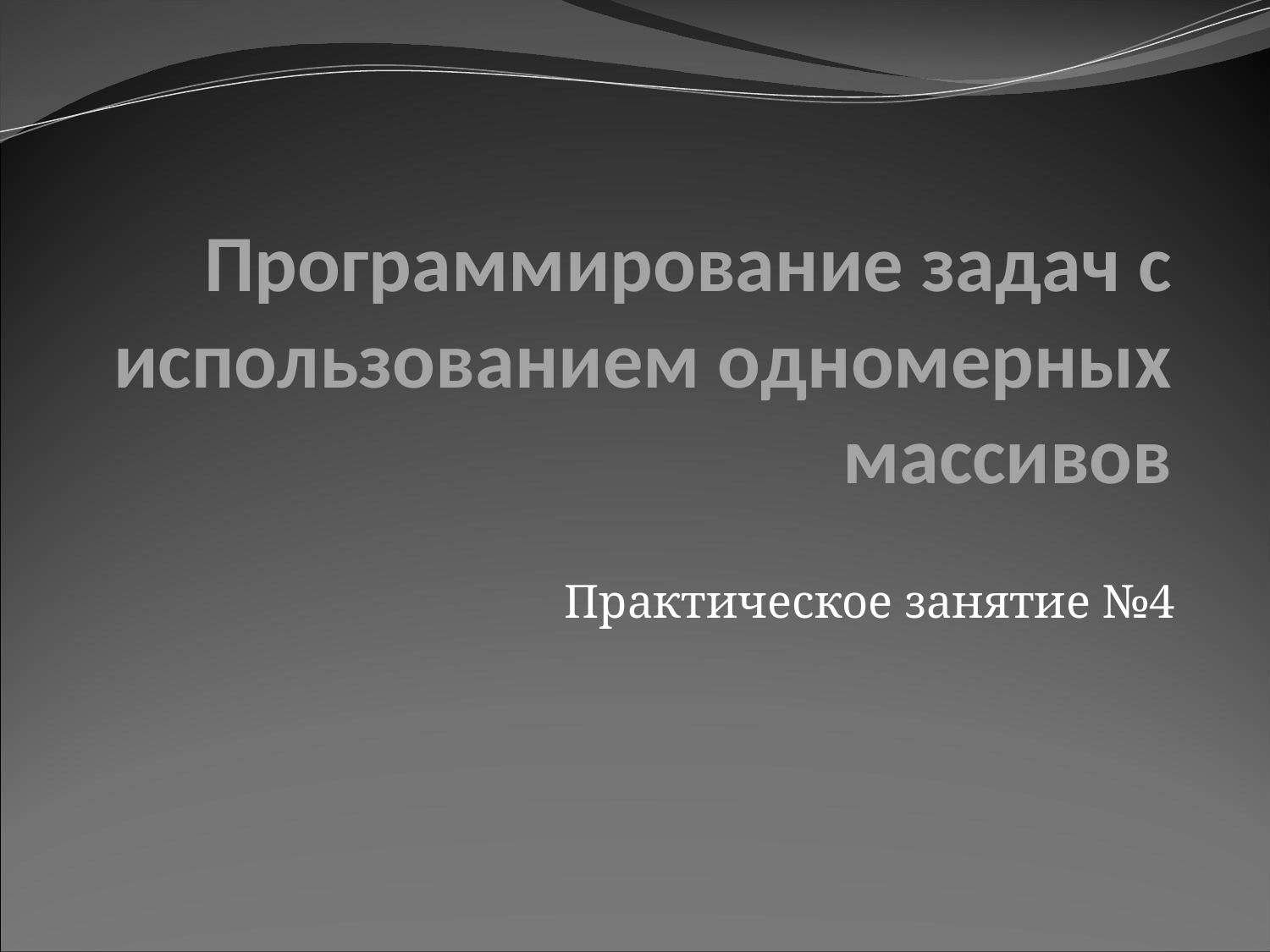

# Программирование задач с использованием одномерных массивов
Практическое занятие №4